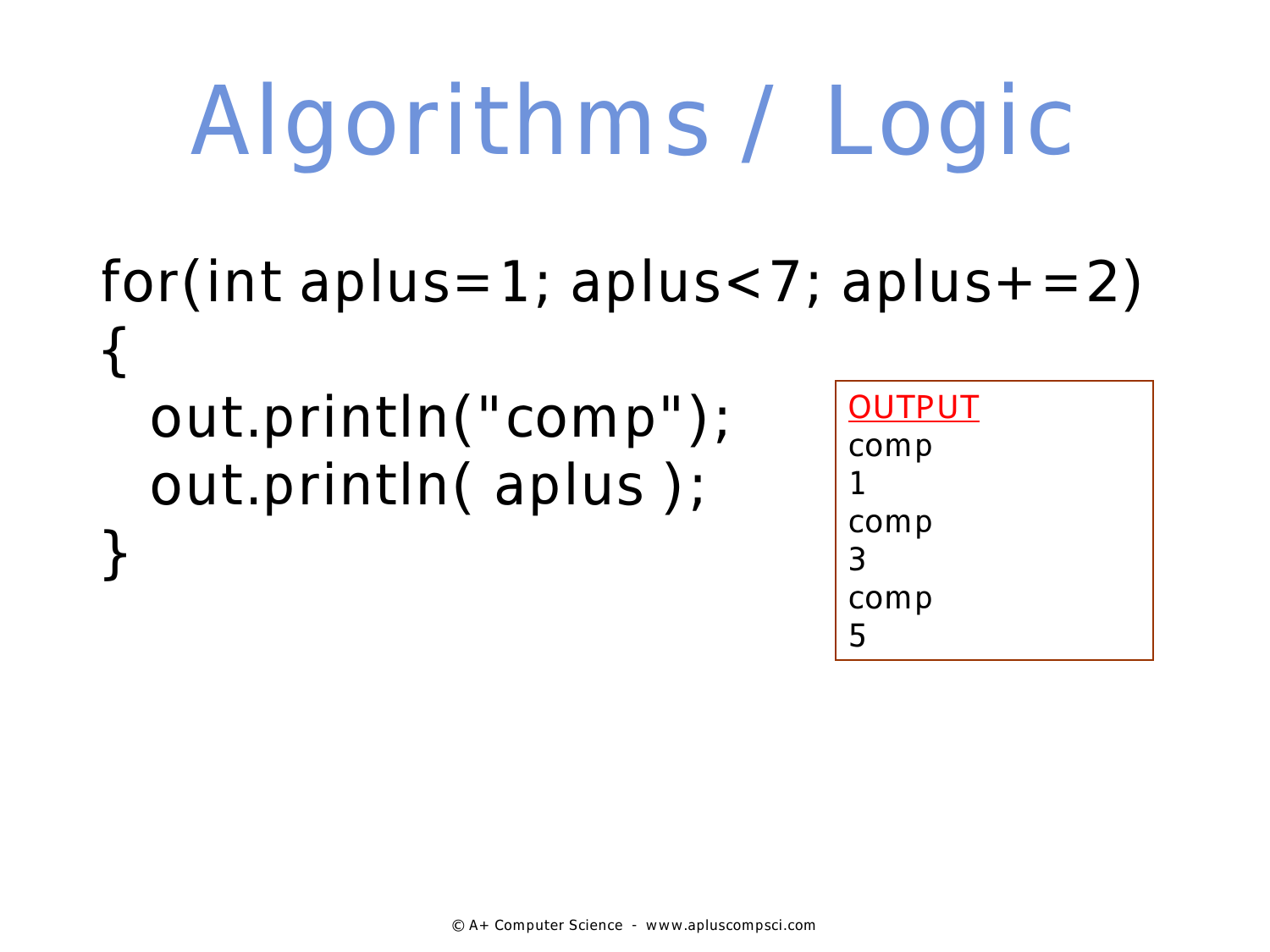

Algorithms / Logic

for(int aplus=1; aplus<7; aplus+=2)
{
   out.println("comp");
   out.println( aplus );
}

OUTPUT
comp
1
comp
3
comp
5

© A+ Computer Science  -  www.apluscompsci.com